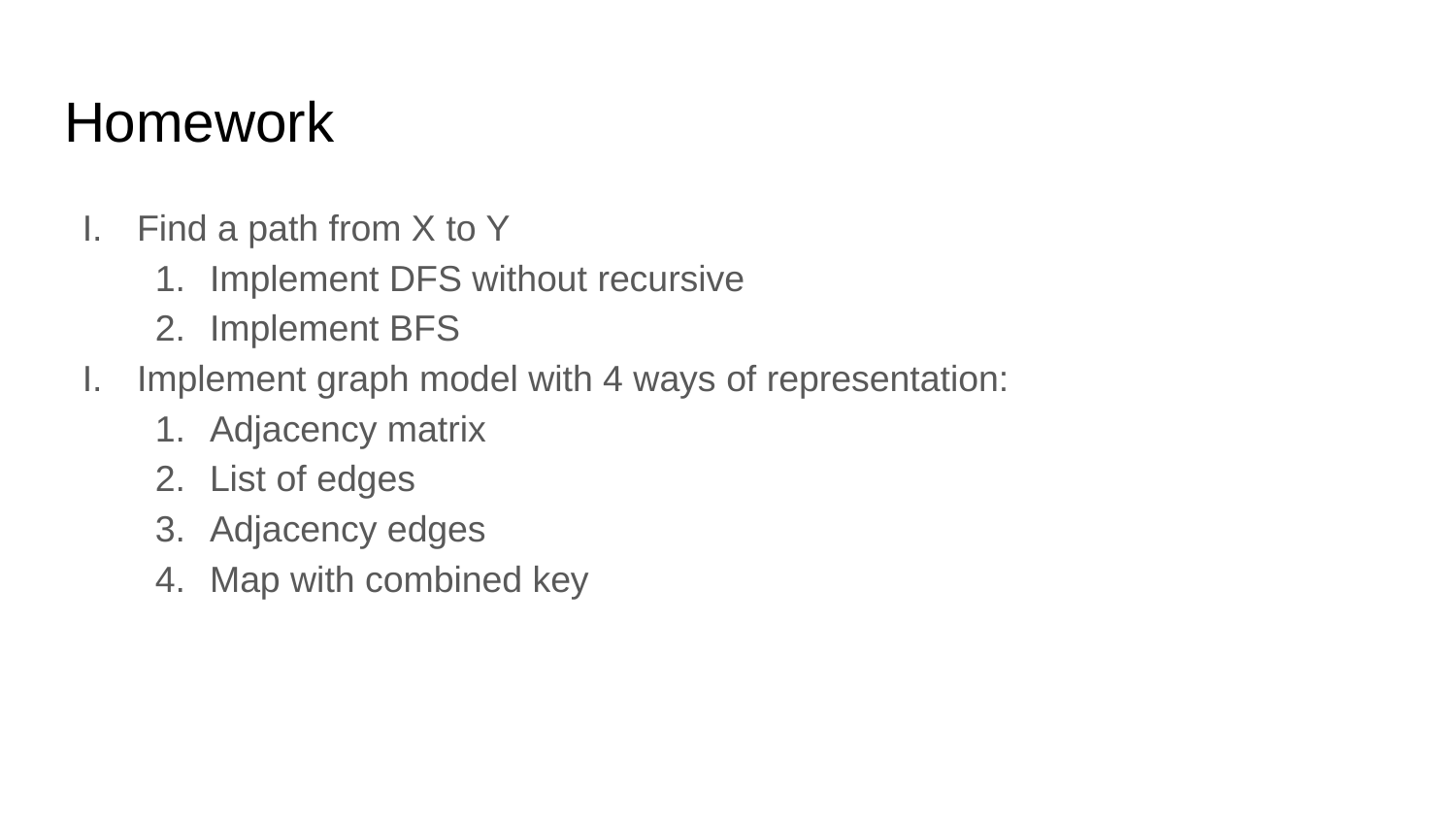

# Homework
Find a path from X to Y
Implement DFS without recursive
Implement BFS
Implement graph model with 4 ways of representation:
Adjacency matrix
List of edges
Adjacency edges
Map with combined key